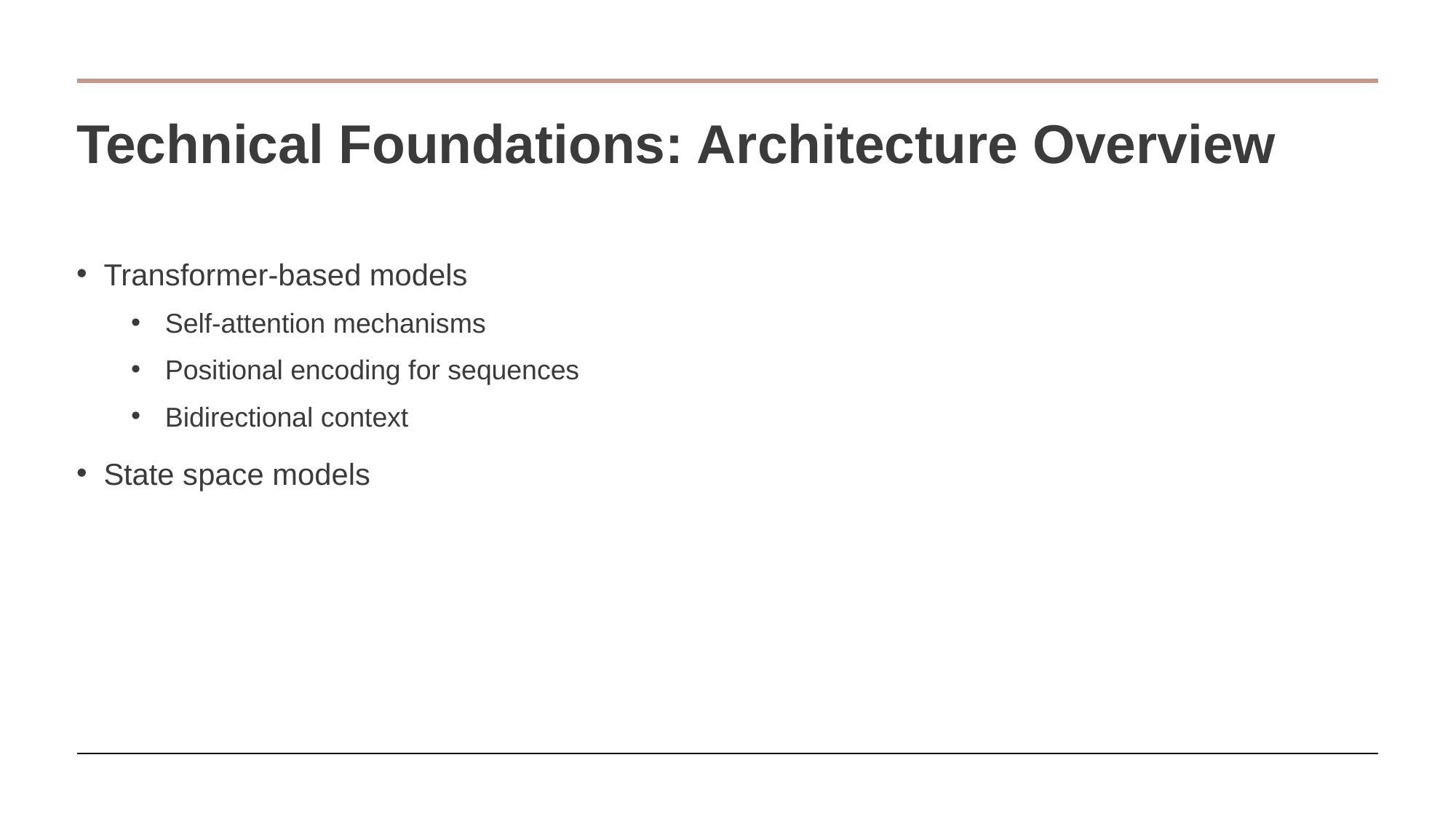

# Technical Foundations: Architecture Overview
Transformer-based models
Self-attention mechanisms
Positional encoding for sequences
Bidirectional context
State space models